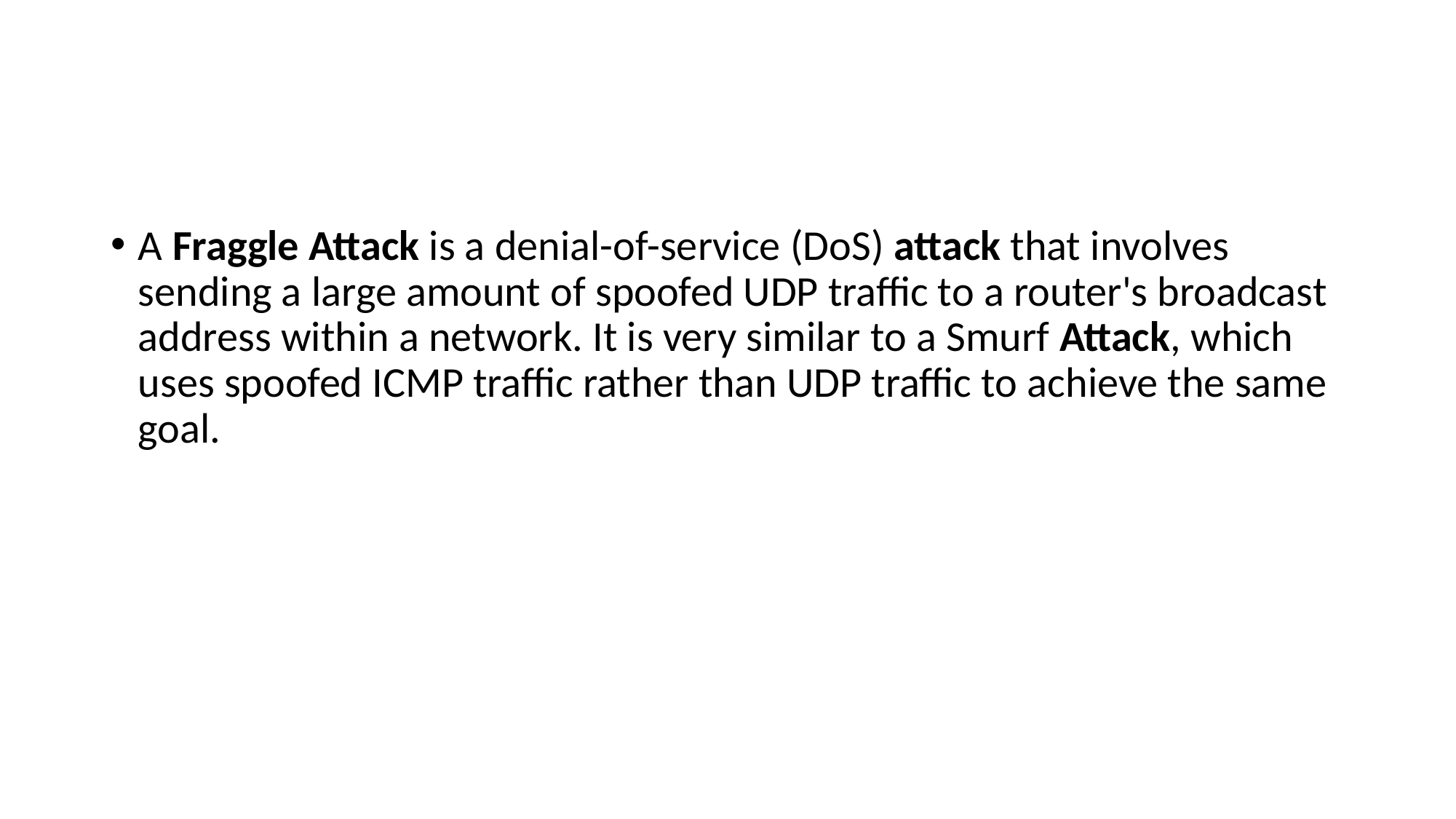

#
A Fraggle Attack is a denial-of-service (DoS) attack that involves sending a large amount of spoofed UDP traffic to a router's broadcast address within a network. It is very similar to a Smurf Attack, which uses spoofed ICMP traffic rather than UDP traffic to achieve the same goal.